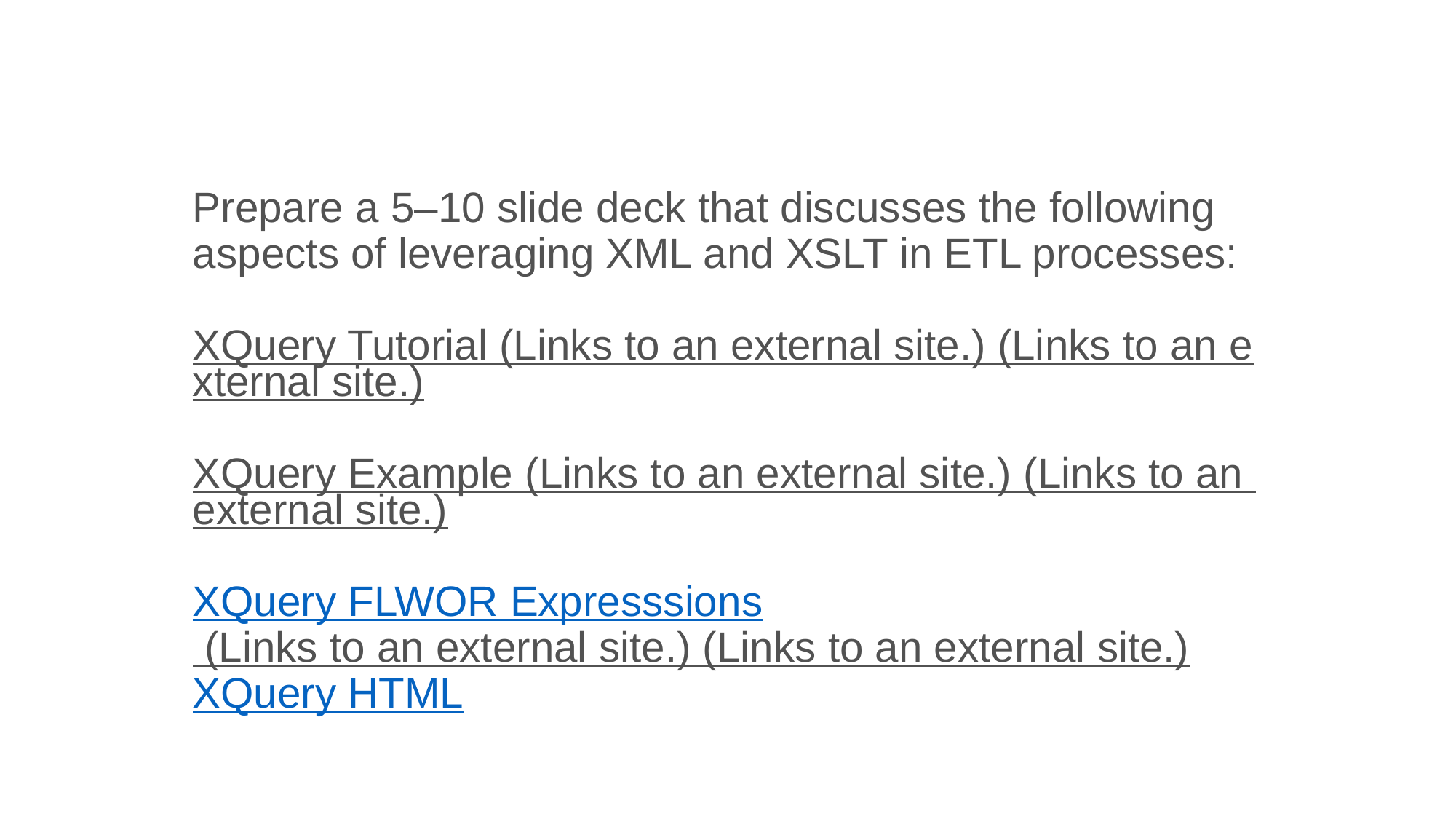

# Prepare a 5–10 slide deck that discusses the following aspects of leveraging XML and XSLT in ETL processes: XQuery Tutorial (Links to an external site.) (Links to an external site.) XQuery Example (Links to an external site.) (Links to an external site.) XQuery FLWOR Expresssions (Links to an external site.) (Links to an external site.) XQuery HTML